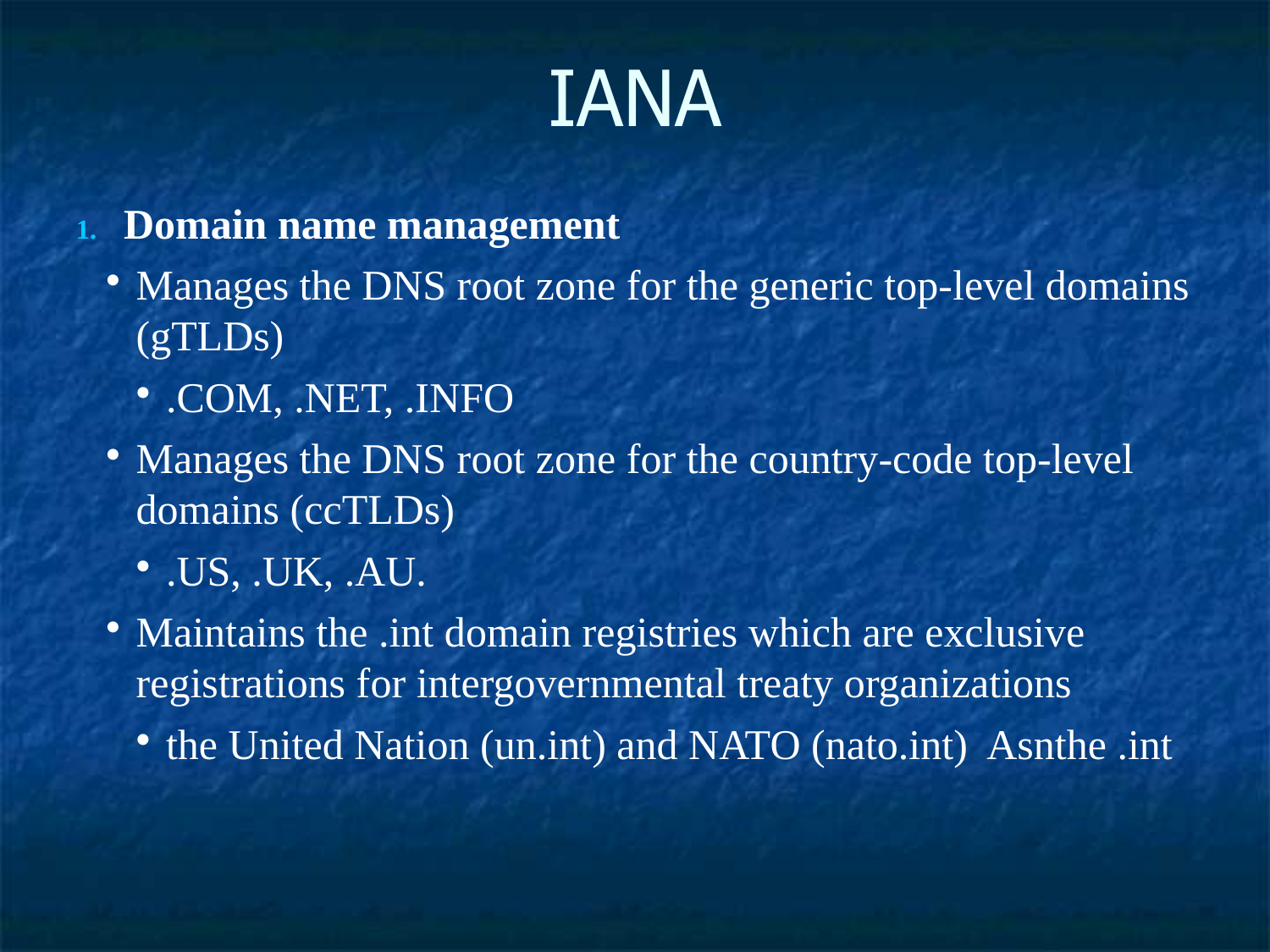

IANA

Domain name management
Manages the DNS root zone for the generic top-level domains (gTLDs)
.COM, .NET, .INFO
Manages the DNS root zone for the country-code top-level domains (ccTLDs)
.US, .UK, .AU.
Maintains the .int domain registries which are exclusive registrations for intergovernmental treaty organizations
the United Nation (un.int) and NATO (nato.int)  Asnthe .int